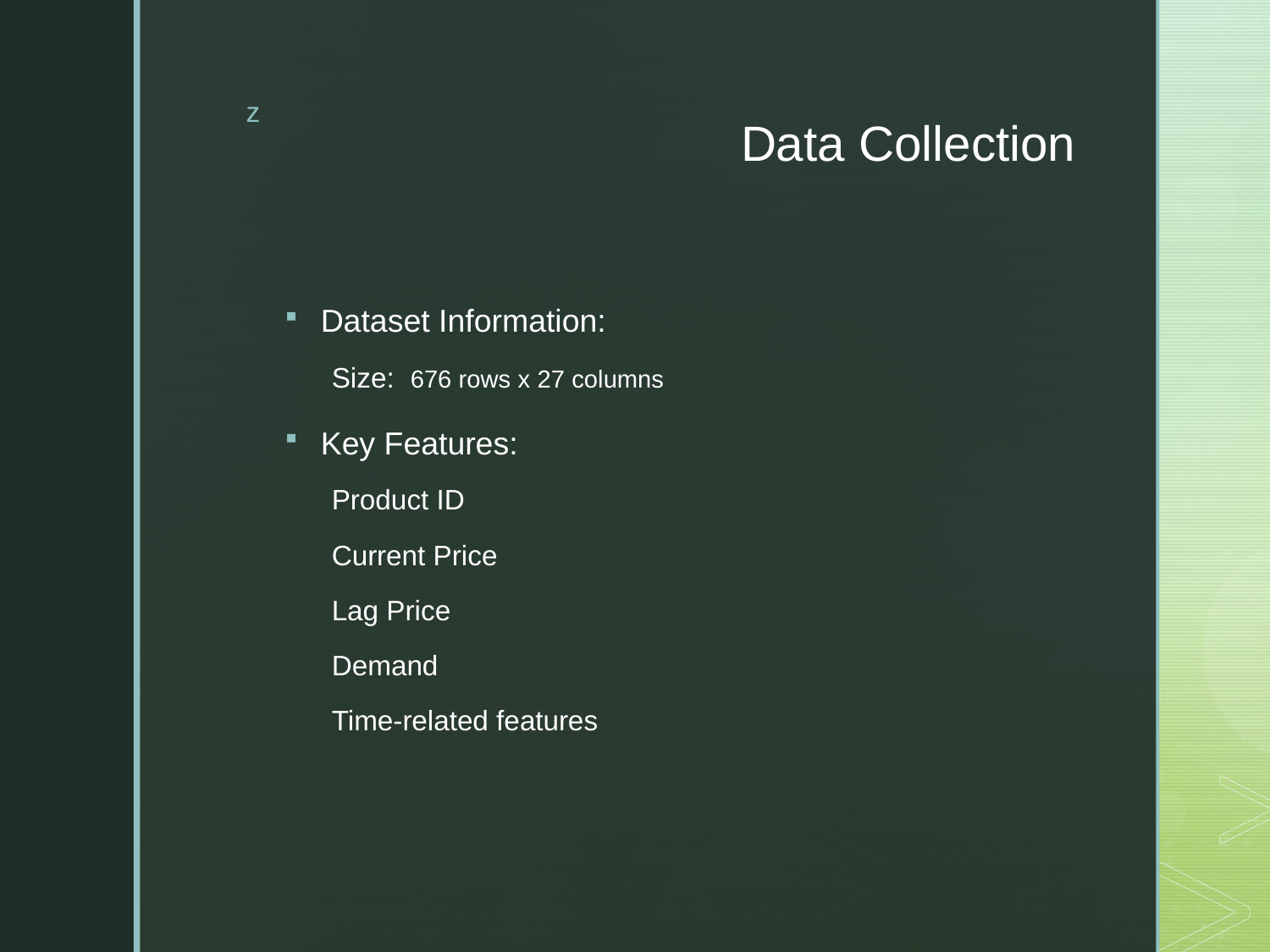

# Data Collection
Dataset Information:
Size:  676 rows x 27 columns
Key Features:
Product ID
Current Price
Lag Price
Demand
Time-related features